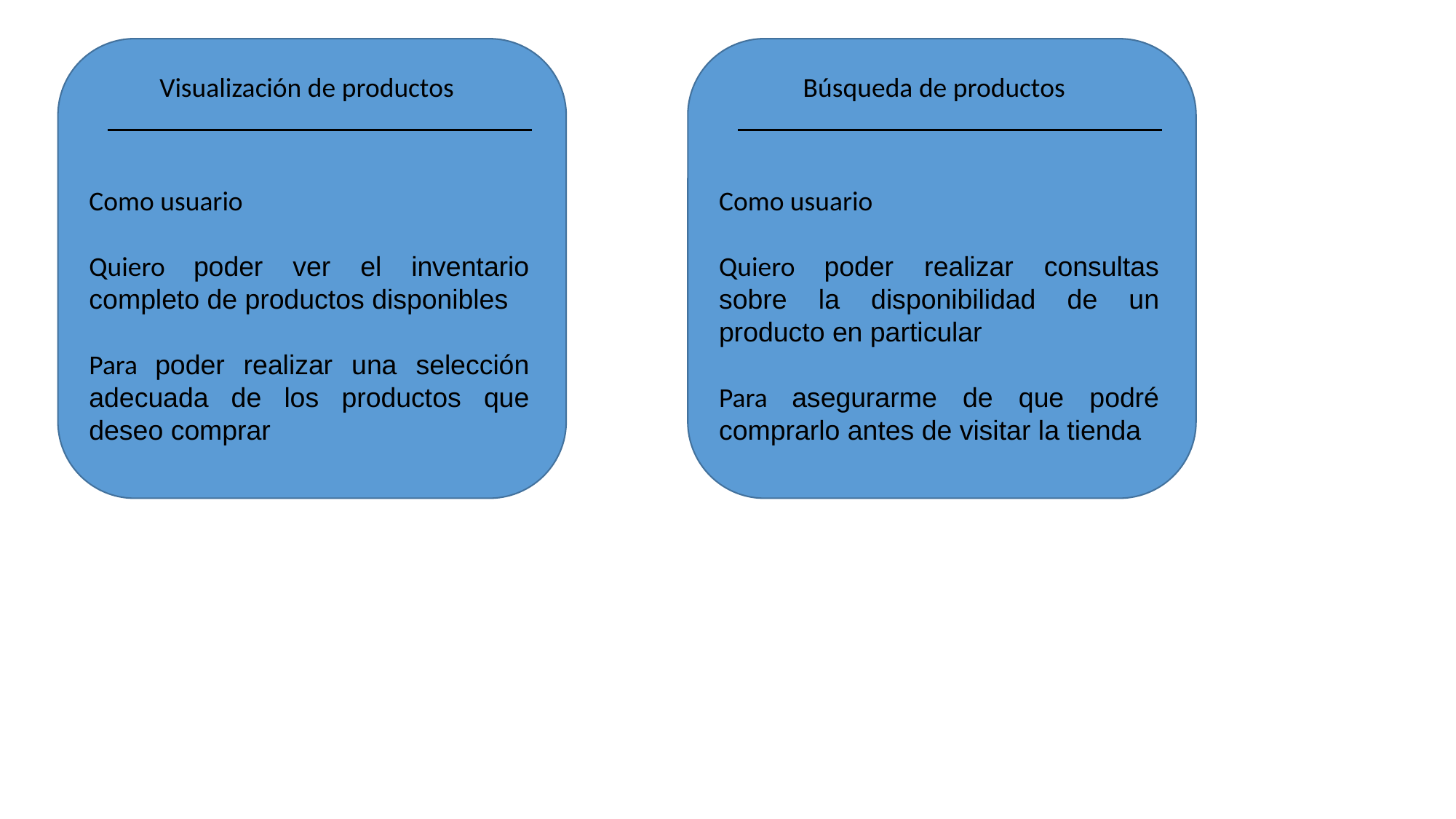

Visualización de productos
Como usuario

Quiero poder ver el inventario completo de productos disponibles

Para poder realizar una selección adecuada de los productos que deseo comprar

Búsqueda de productos
Como usuario

Quiero poder realizar consultas sobre la disponibilidad de un producto en particular

Para asegurarme de que podré comprarlo antes de visitar la tienda